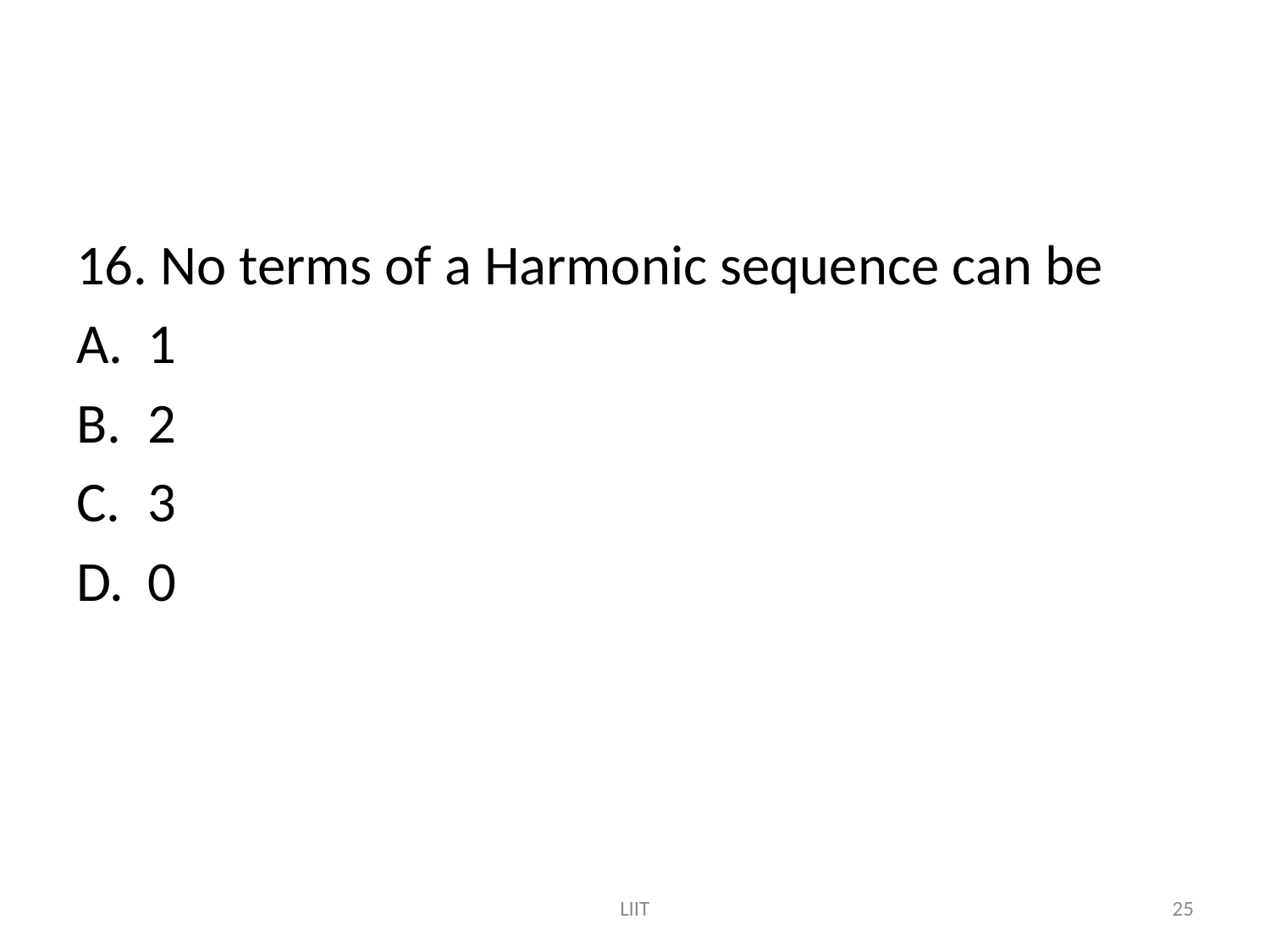

#
16. No terms of a Harmonic sequence can be
1
2
3
0

LIIT
25